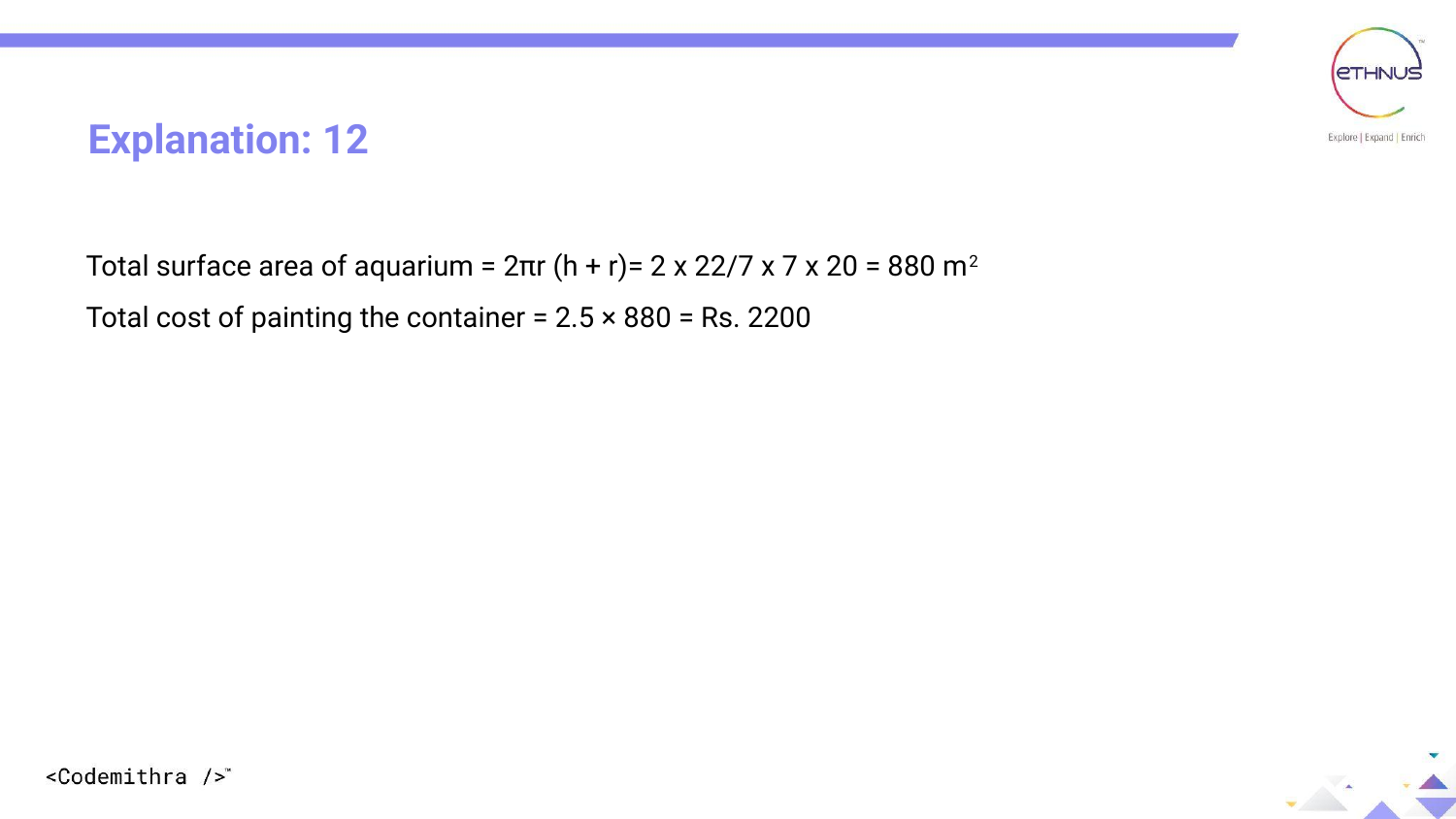

Explanation: 12

Total surface area of aquarium = 2πr (h + r)= 2 x 22/7 x 7 x 20 = 880 m2
Total cost of painting the container = 2.5 × 880 = Rs. 2200